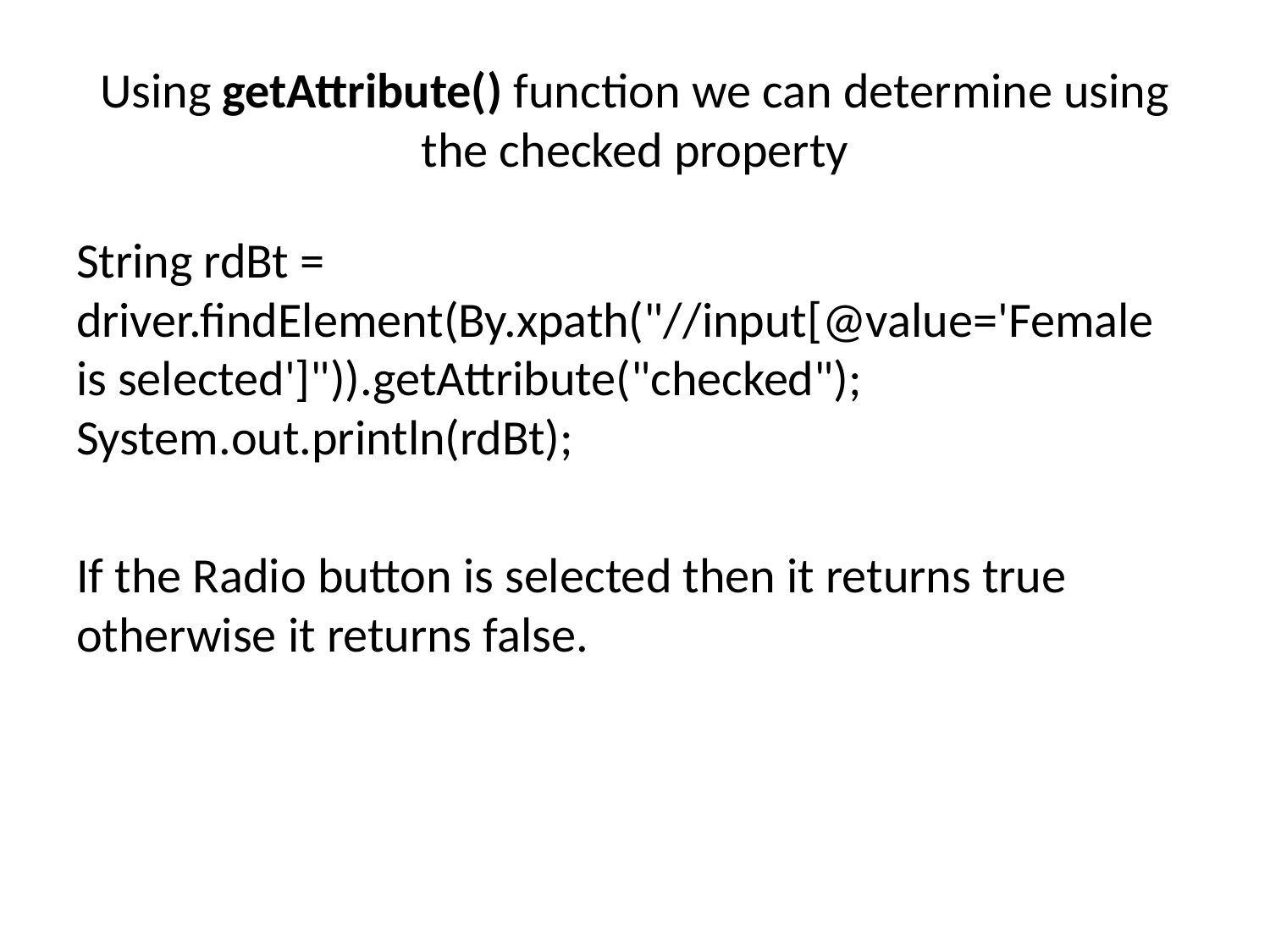

# Using getAttribute() function we can determine using the checked property
String rdBt = driver.findElement(By.xpath("//input[@value='Female is selected']")).getAttribute("checked");
System.out.println(rdBt);

If the Radio button is selected then it returns true otherwise it returns false.